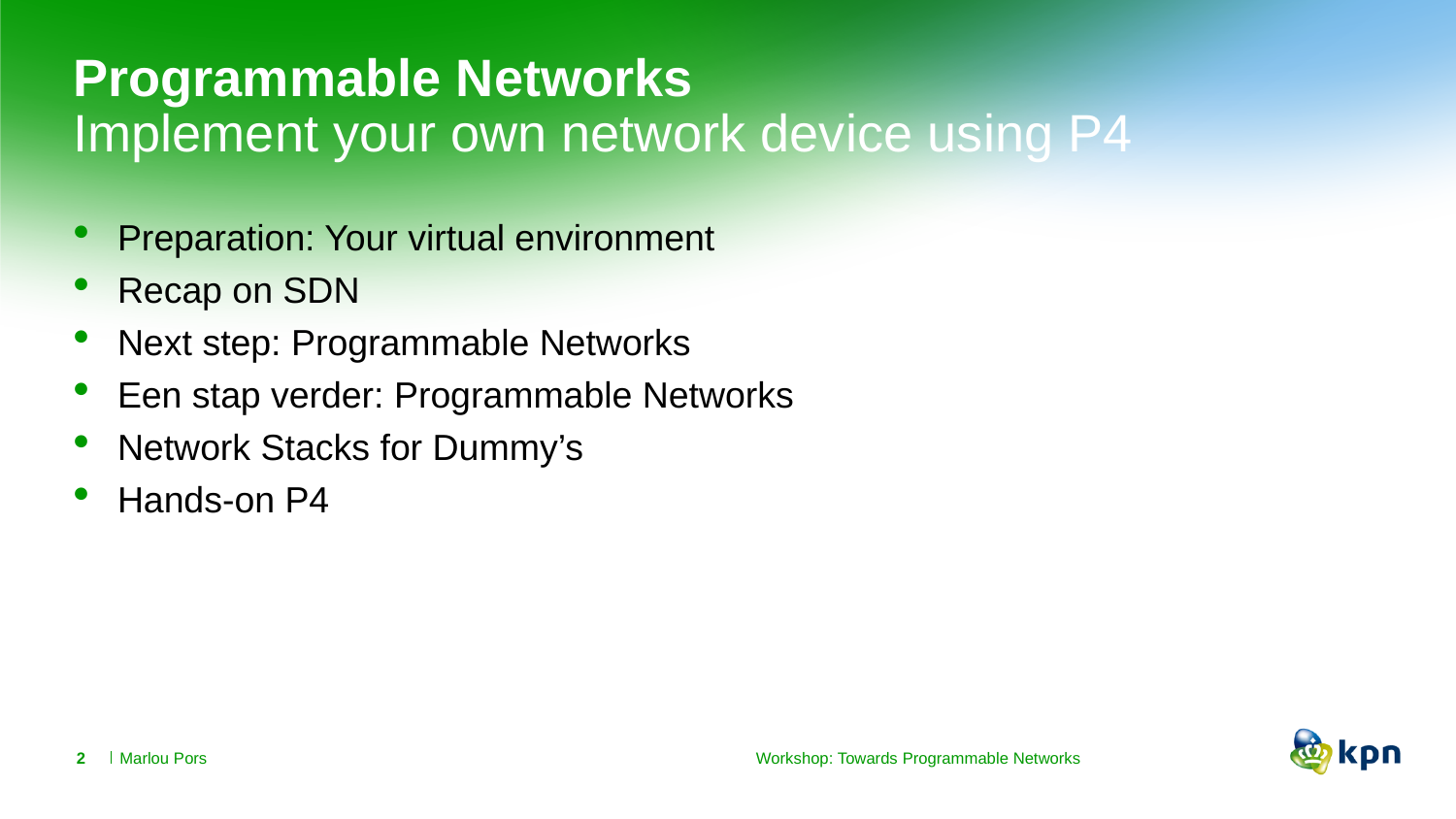

# Programmable Networks
Implement your own network device using P4
Preparation: Your virtual environment
Recap on SDN
Next step: Programmable Networks
Een stap verder: Programmable Networks
Network Stacks for Dummy’s
Hands-on P4
Workshop: Towards Programmable Networks
2
Marlou Pors